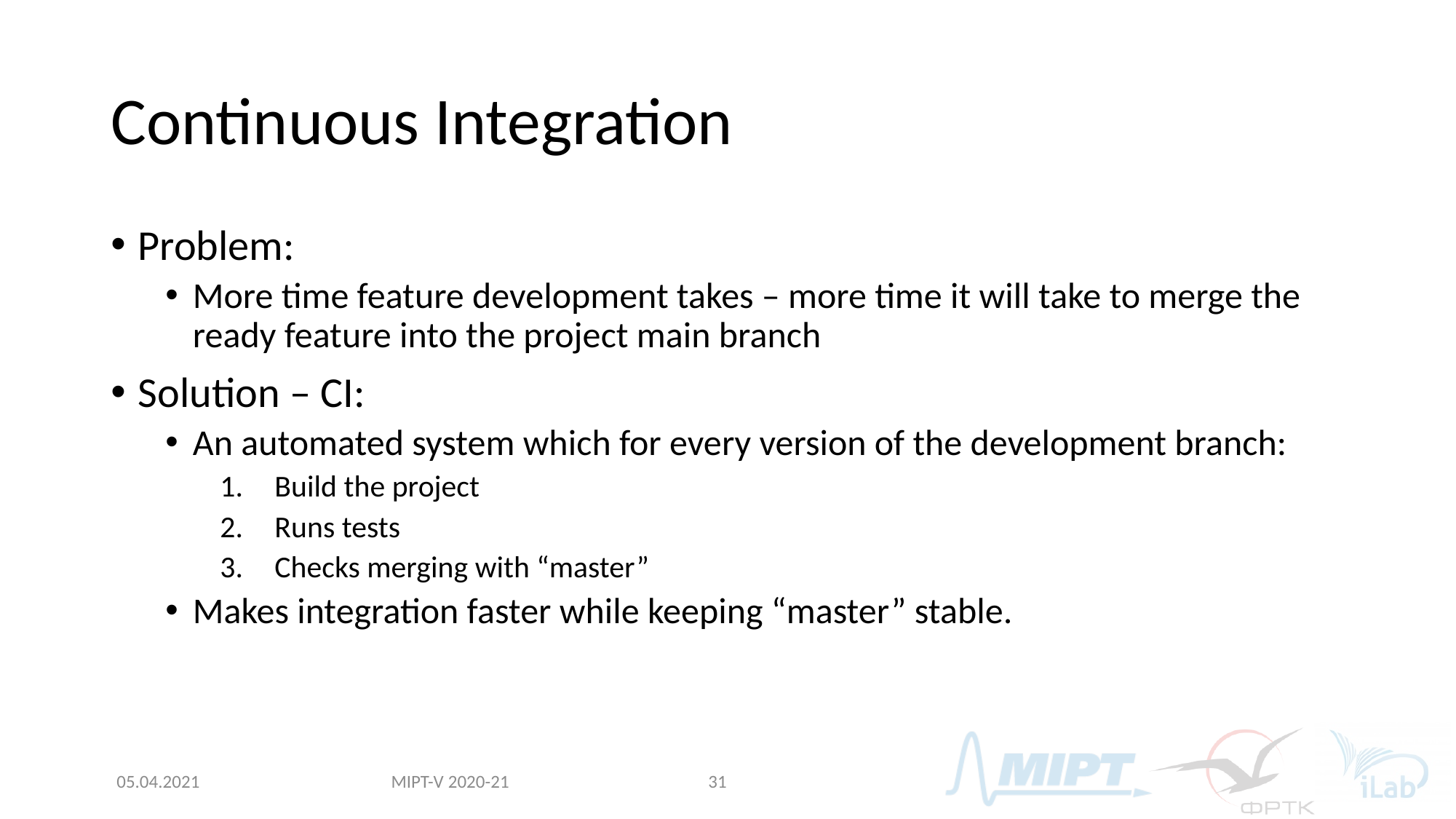

# Continuous Integration
Problem:
More time feature development takes – more time it will take to merge the ready feature into the project main branch
Solution – CI:
An automated system which for every version of the development branch:
Build the project
Runs tests
Checks merging with “master”
Makes integration faster while keeping “master” stable.
MIPT-V 2020-21
05.04.2021
31